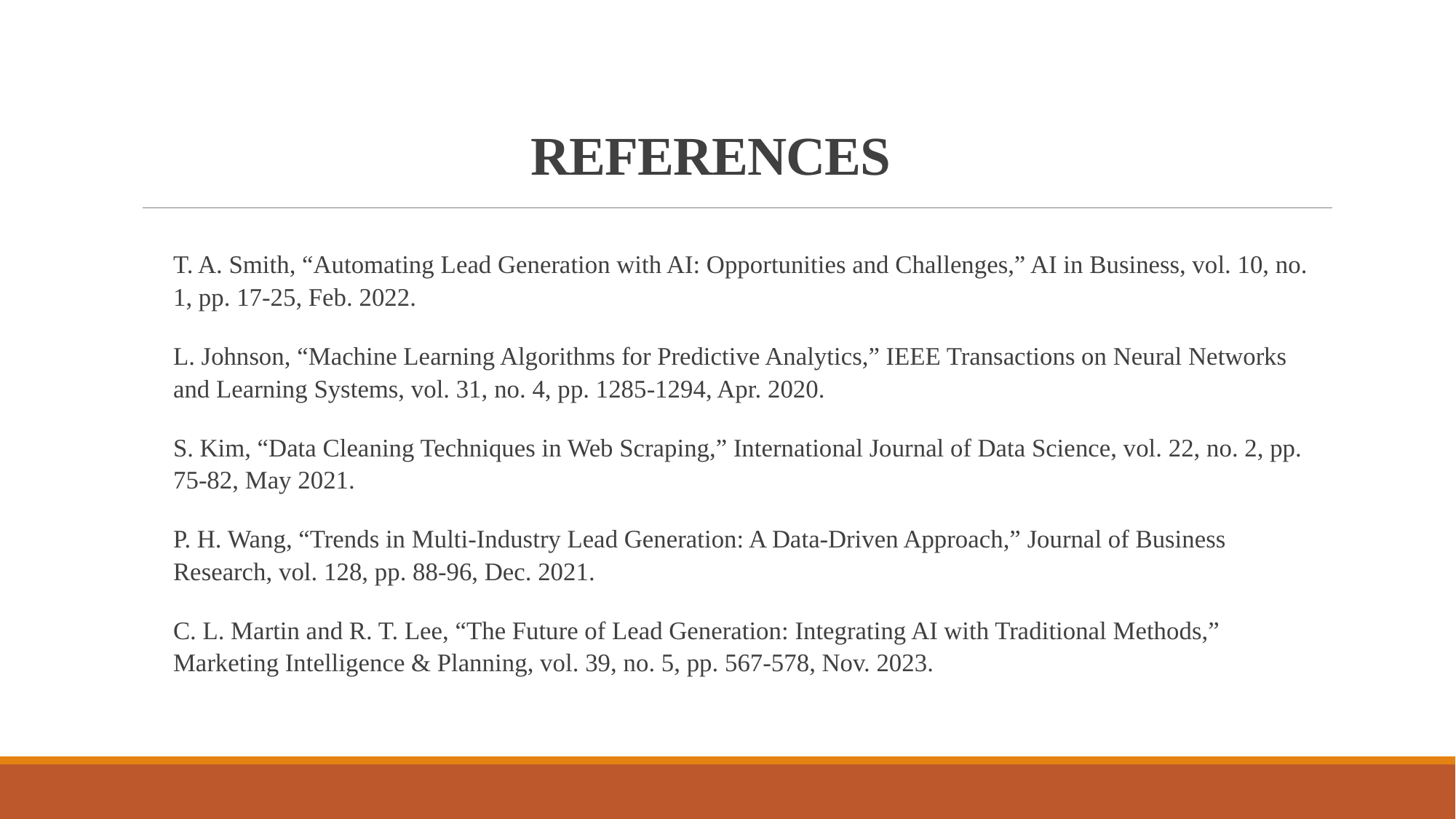

# REFERENCES
T. A. Smith, “Automating Lead Generation with AI: Opportunities and Challenges,” AI in Business, vol. 10, no. 1, pp. 17-25, Feb. 2022.
L. Johnson, “Machine Learning Algorithms for Predictive Analytics,” IEEE Transactions on Neural Networks and Learning Systems, vol. 31, no. 4, pp. 1285-1294, Apr. 2020.
S. Kim, “Data Cleaning Techniques in Web Scraping,” International Journal of Data Science, vol. 22, no. 2, pp. 75-82, May 2021.
P. H. Wang, “Trends in Multi-Industry Lead Generation: A Data-Driven Approach,” Journal of Business Research, vol. 128, pp. 88-96, Dec. 2021.
C. L. Martin and R. T. Lee, “The Future of Lead Generation: Integrating AI with Traditional Methods,” Marketing Intelligence & Planning, vol. 39, no. 5, pp. 567-578, Nov. 2023.